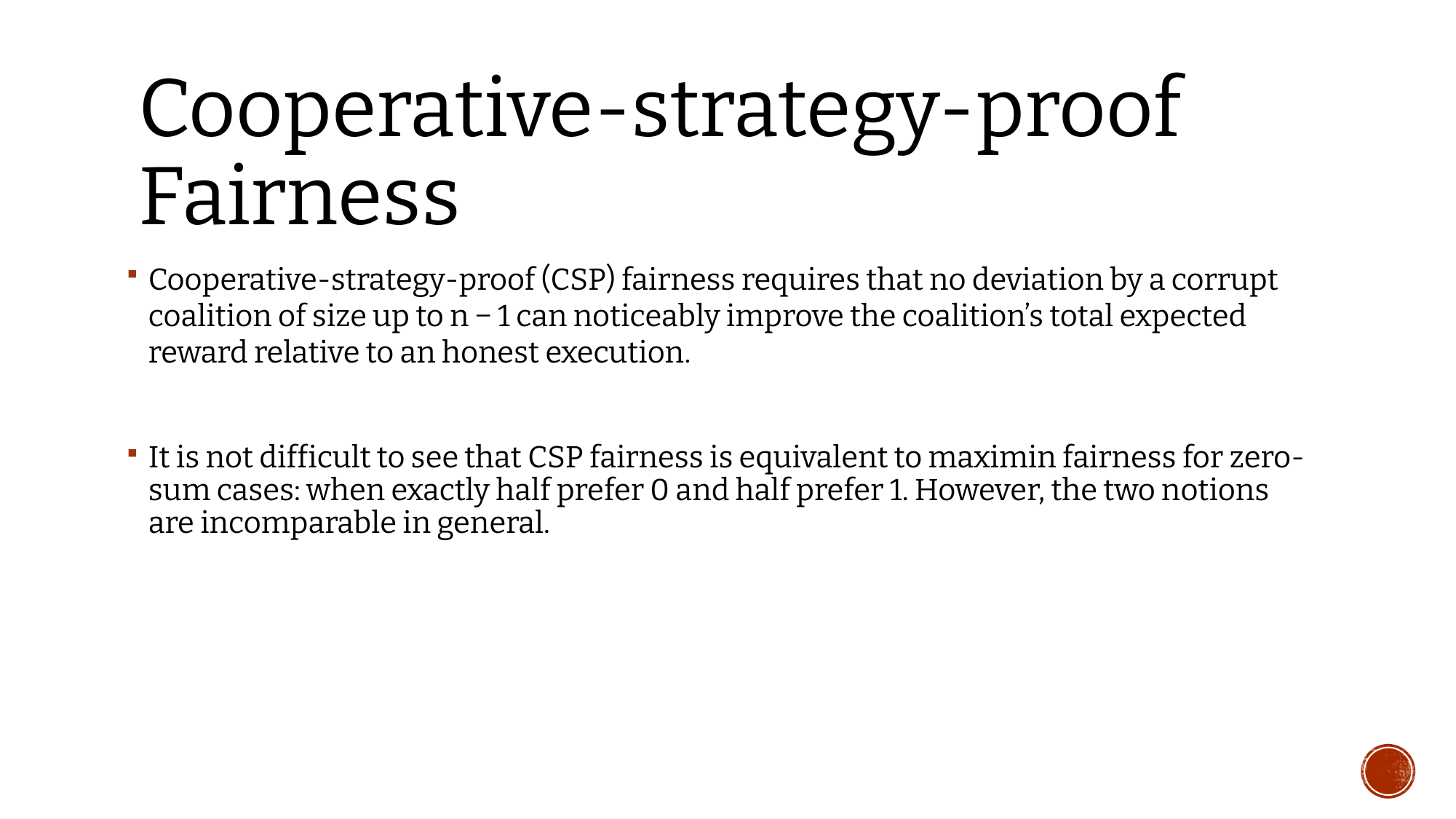

# Cooperative-strategy-proof Fairness
Cooperative-strategy-proof (CSP) fairness requires that no deviation by a corrupt coalition of size up to n − 1 can noticeably improve the coalition’s total expected reward relative to an honest execution.

It is not difficult to see that CSP fairness is equivalent to maximin fairness for zero-sum cases: when exactly half prefer 0 and half prefer 1. However, the two notions are incomparable in general.